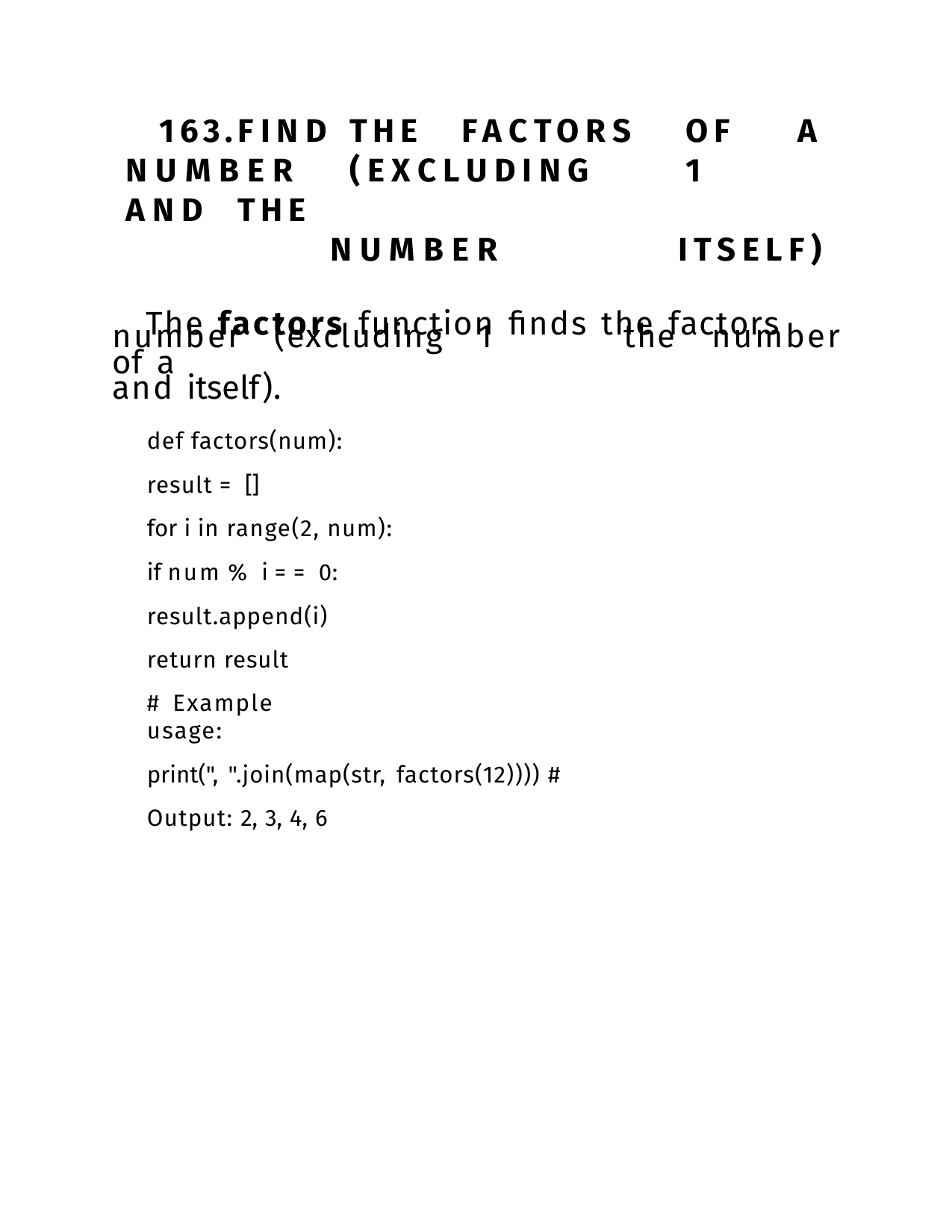

163.	FIND	THE	FACTORS	OF	A NUMBER	(EXCLUDING	1	AND	THE
NUMBER	ITSELF)
The factors function finds the factors of a
number	(excluding	1	and itself).
def factors(num):
result = []
for i in range(2, num):
if num % i == 0: result.append(i) return result
# Example usage:
print(", ".join(map(str, factors(12)))) # Output: 2, 3, 4, 6
the	number